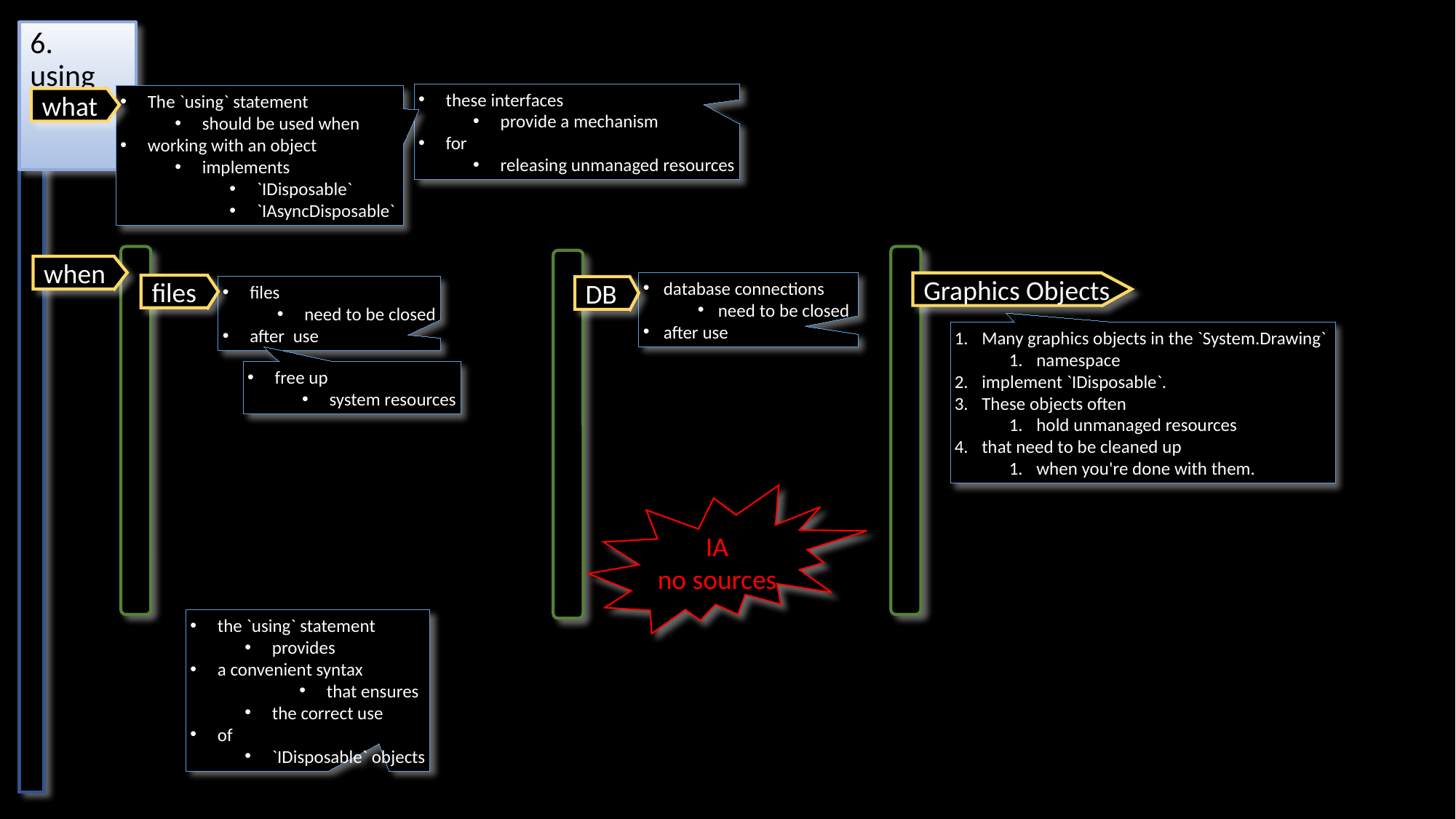

# 6. using

these interfaces
provide a mechanism
for
releasing unmanaged resources
The `using` statement
should be used when
working with an object
implements
`IDisposable`
`IAsyncDisposable`
what

when
Graphics Objects
database connections
need to be closed
after use
files
files
need to be closed
after  use
DB
Many graphics objects in the `System.Drawing`
namespace
implement `IDisposable`.
These objects often
hold unmanaged resources
that need to be cleaned up
when you're done with them.
free up
system resources
IA
no sources
the `using` statement
provides
a convenient syntax
that ensures
the correct use
of
`IDisposable` objects